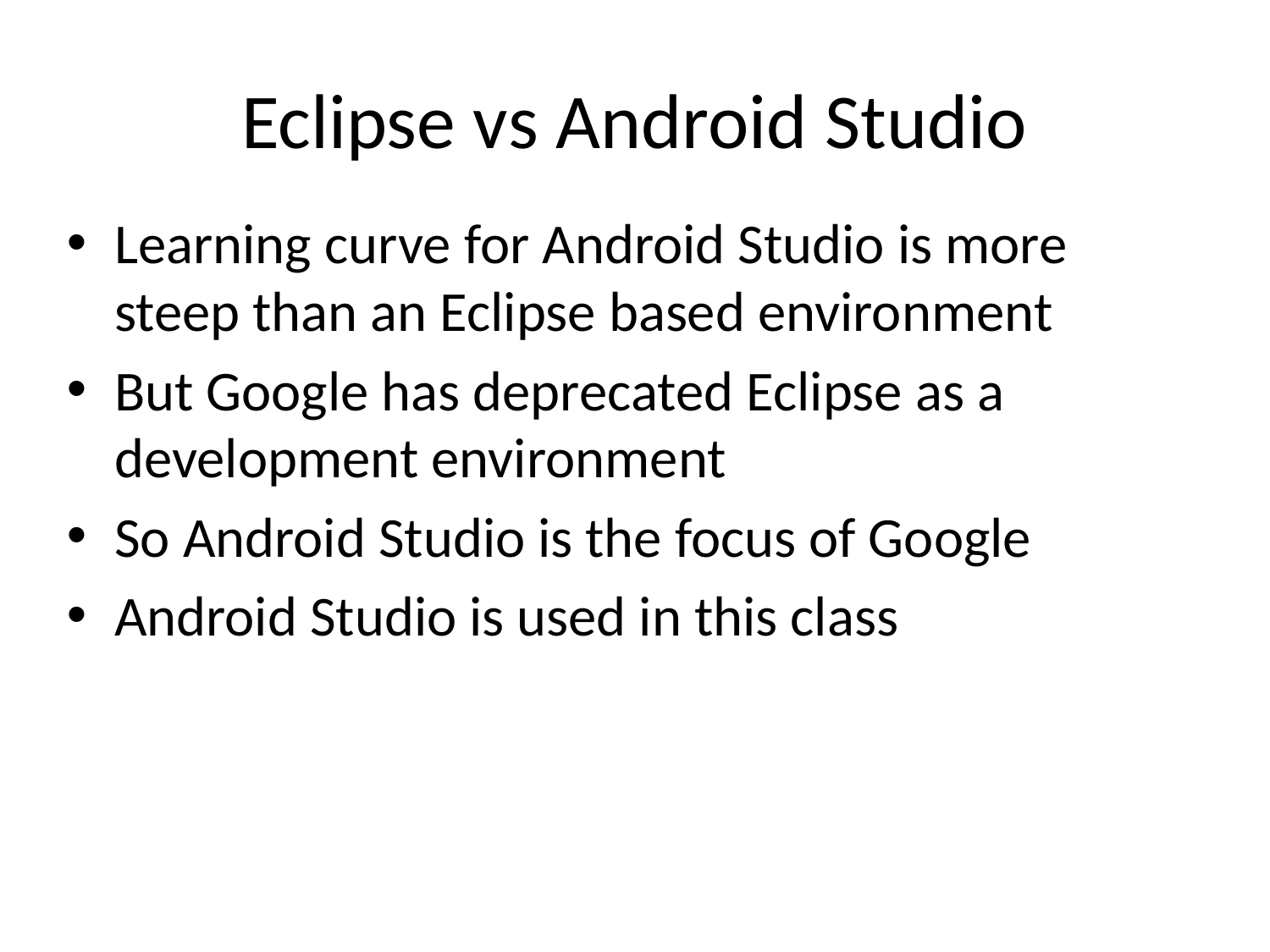

# Eclipse vs Android Studio
Learning curve for Android Studio is more steep than an Eclipse based environment
But Google has deprecated Eclipse as a development environment
So Android Studio is the focus of Google
Android Studio is used in this class